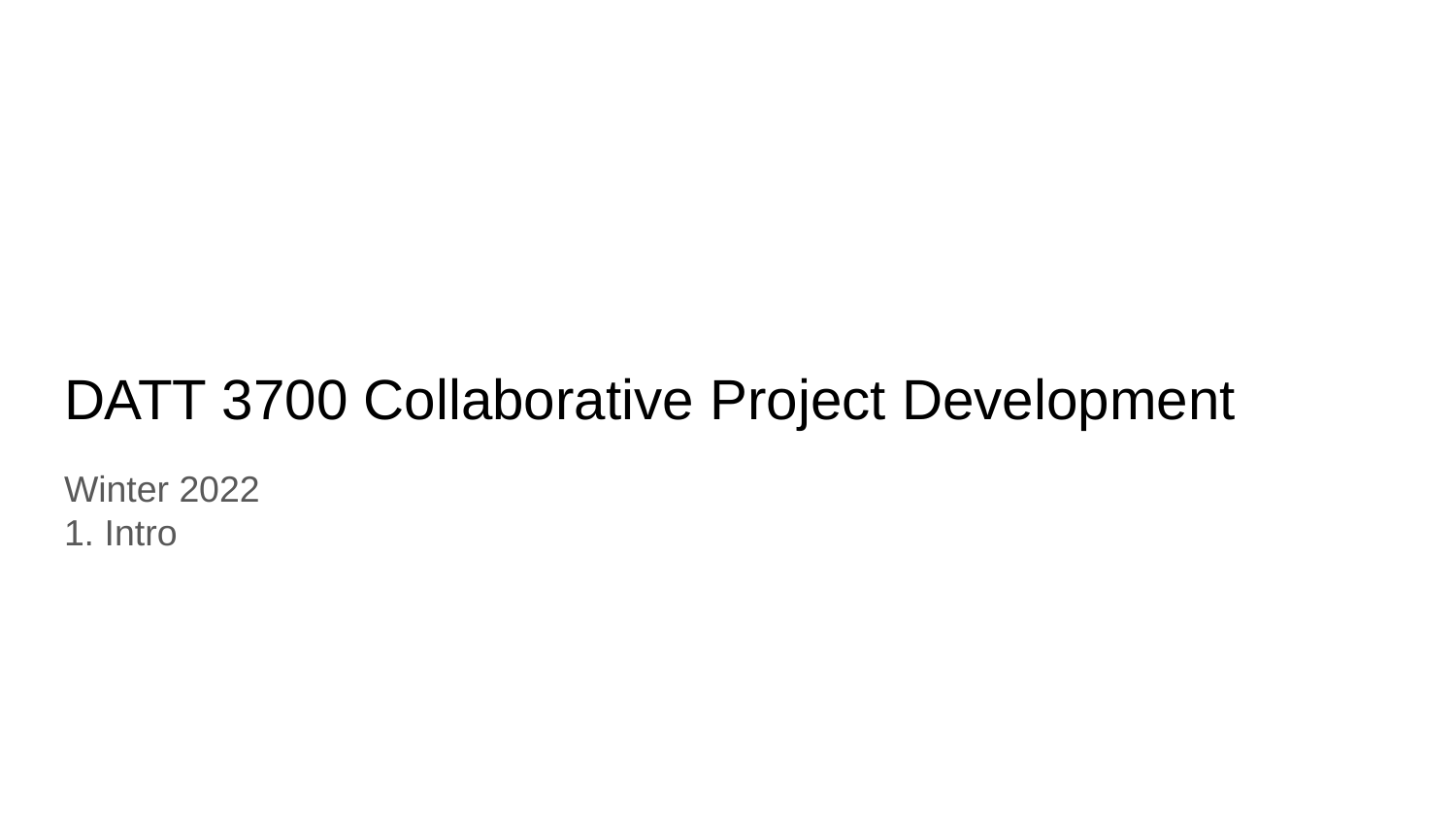

# DATT 3700 Collaborative Project Development
Winter 2022
1. Intro